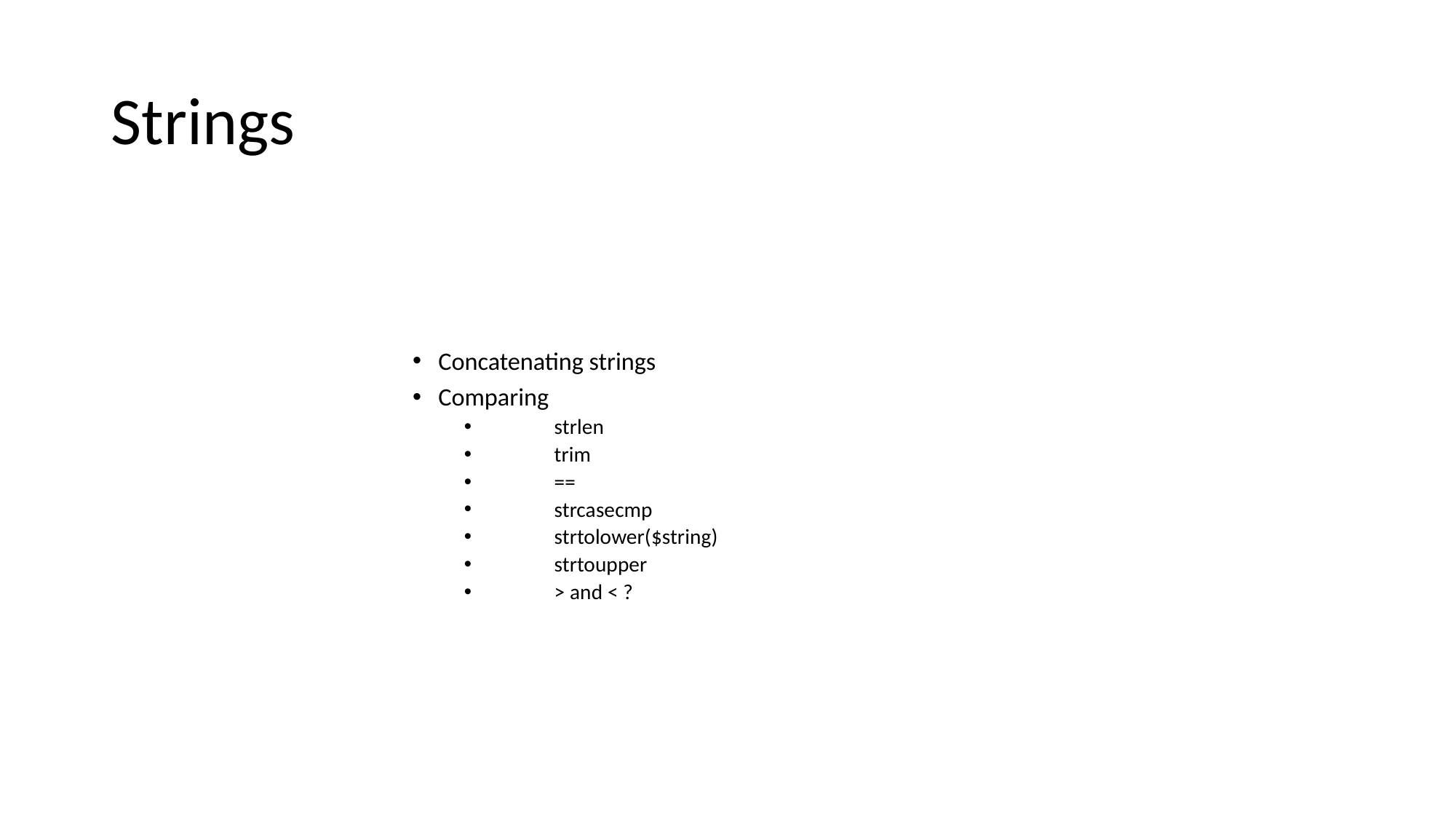

# Strings
Concatenating strings
Comparing
	strlen
	trim
	==
	strcasecmp
	strtolower($string)
	strtoupper
	> and < ?